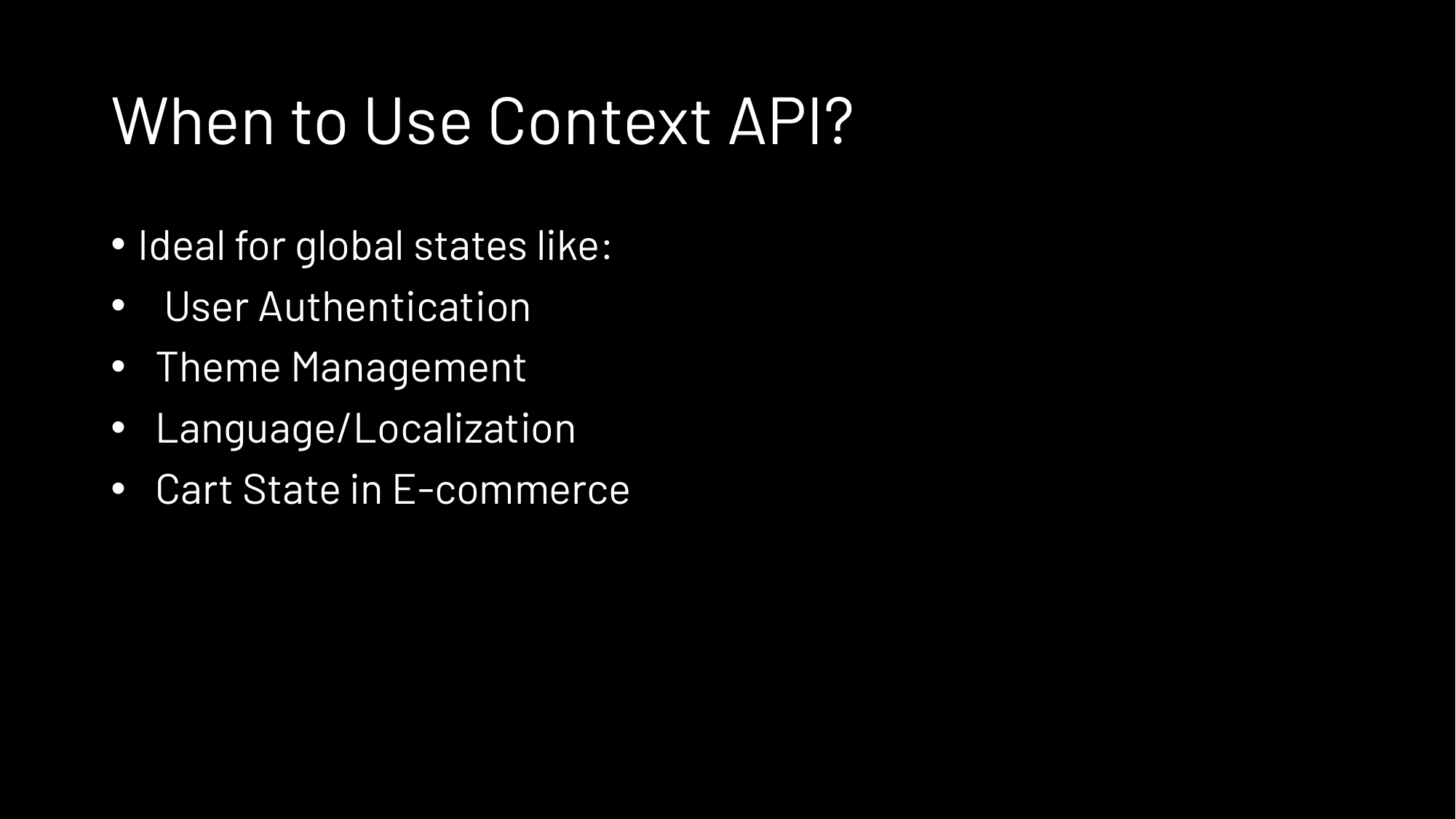

# When to Use Context API?
Ideal for global states like:
   User Authentication
  Theme Management
  Language/Localization
  Cart State in E-commerce